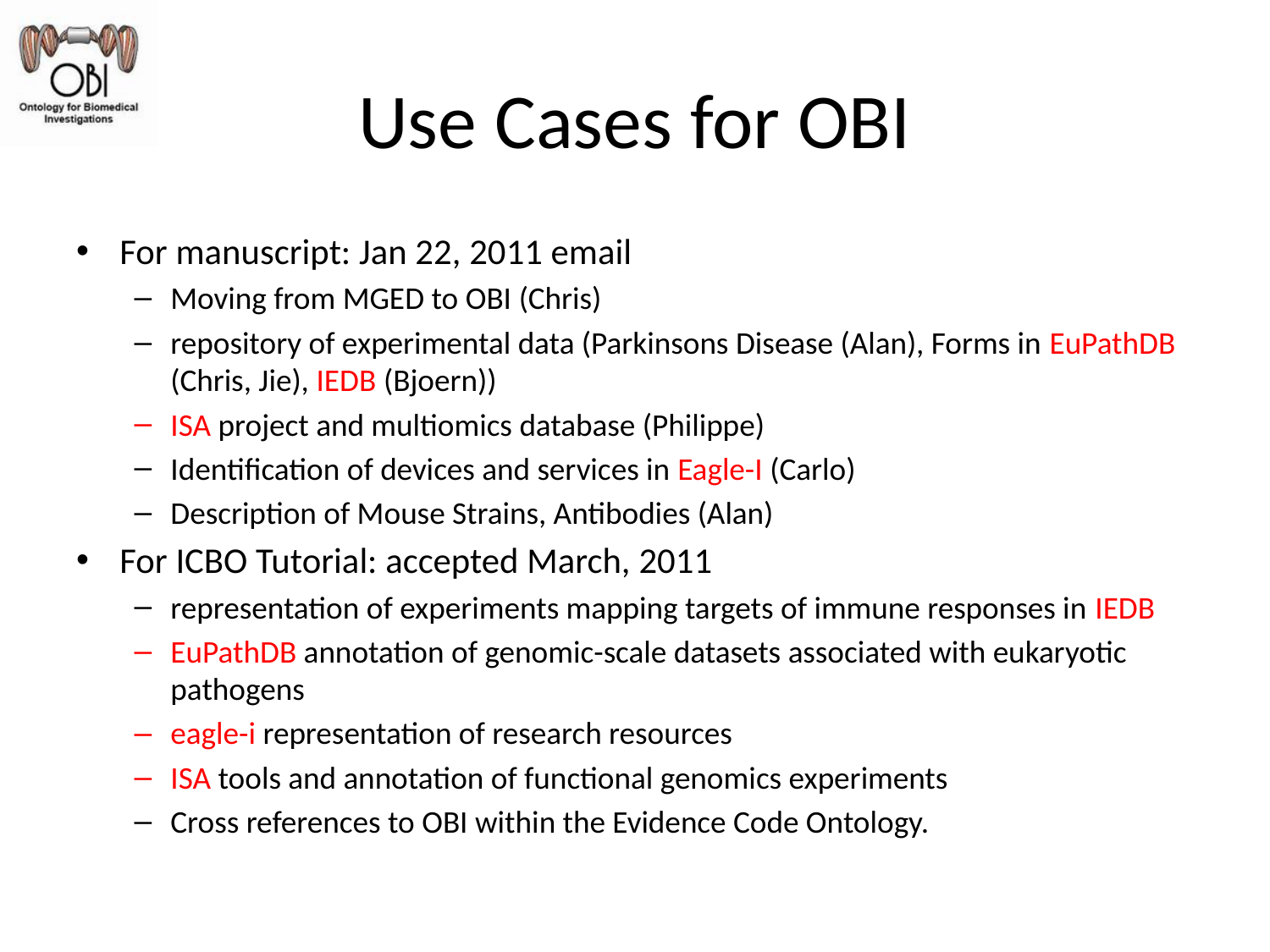

# Use Cases for OBI
For manuscript: Jan 22, 2011 email
Moving from MGED to OBI (Chris)
repository of experimental data (Parkinsons Disease (Alan), Forms in EuPathDB (Chris, Jie), IEDB (Bjoern))
ISA project and multiomics database (Philippe)
Identification of devices and services in Eagle-I (Carlo)
Description of Mouse Strains, Antibodies (Alan)
For ICBO Tutorial: accepted March, 2011
representation of experiments mapping targets of immune responses in IEDB
EuPathDB annotation of genomic-scale datasets associated with eukaryotic pathogens
eagle-i representation of research resources
ISA tools and annotation of functional genomics experiments
Cross references to OBI within the Evidence Code Ontology.